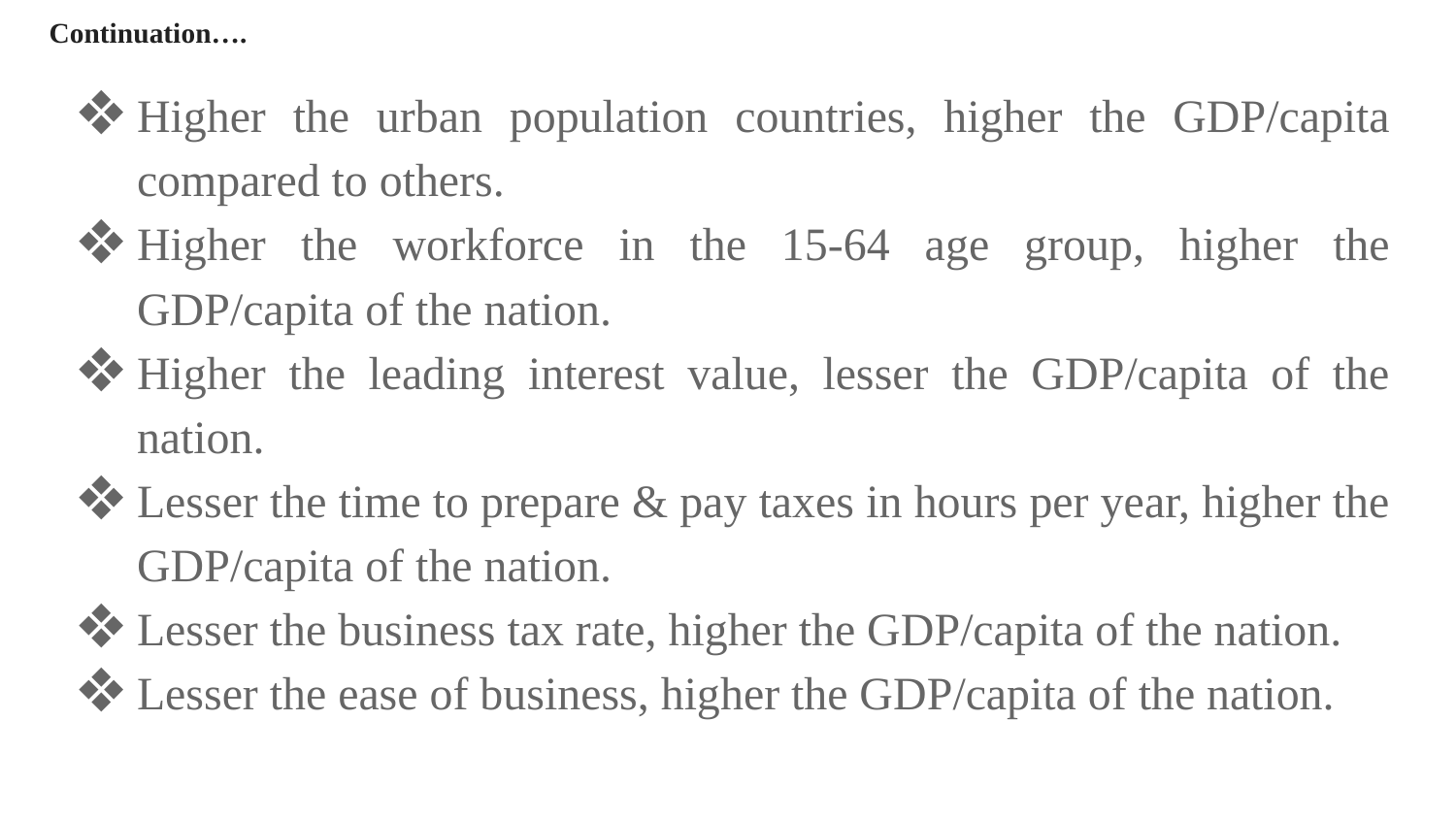

# Continuation….
Higher the urban population countries, higher the GDP/capita compared to others.
Higher the workforce in the 15-64 age group, higher the GDP/capita of the nation.
Higher the leading interest value, lesser the GDP/capita of the nation.
Lesser the time to prepare & pay taxes in hours per year, higher the GDP/capita of the nation.
Lesser the business tax rate, higher the GDP/capita of the nation.
Lesser the ease of business, higher the GDP/capita of the nation.